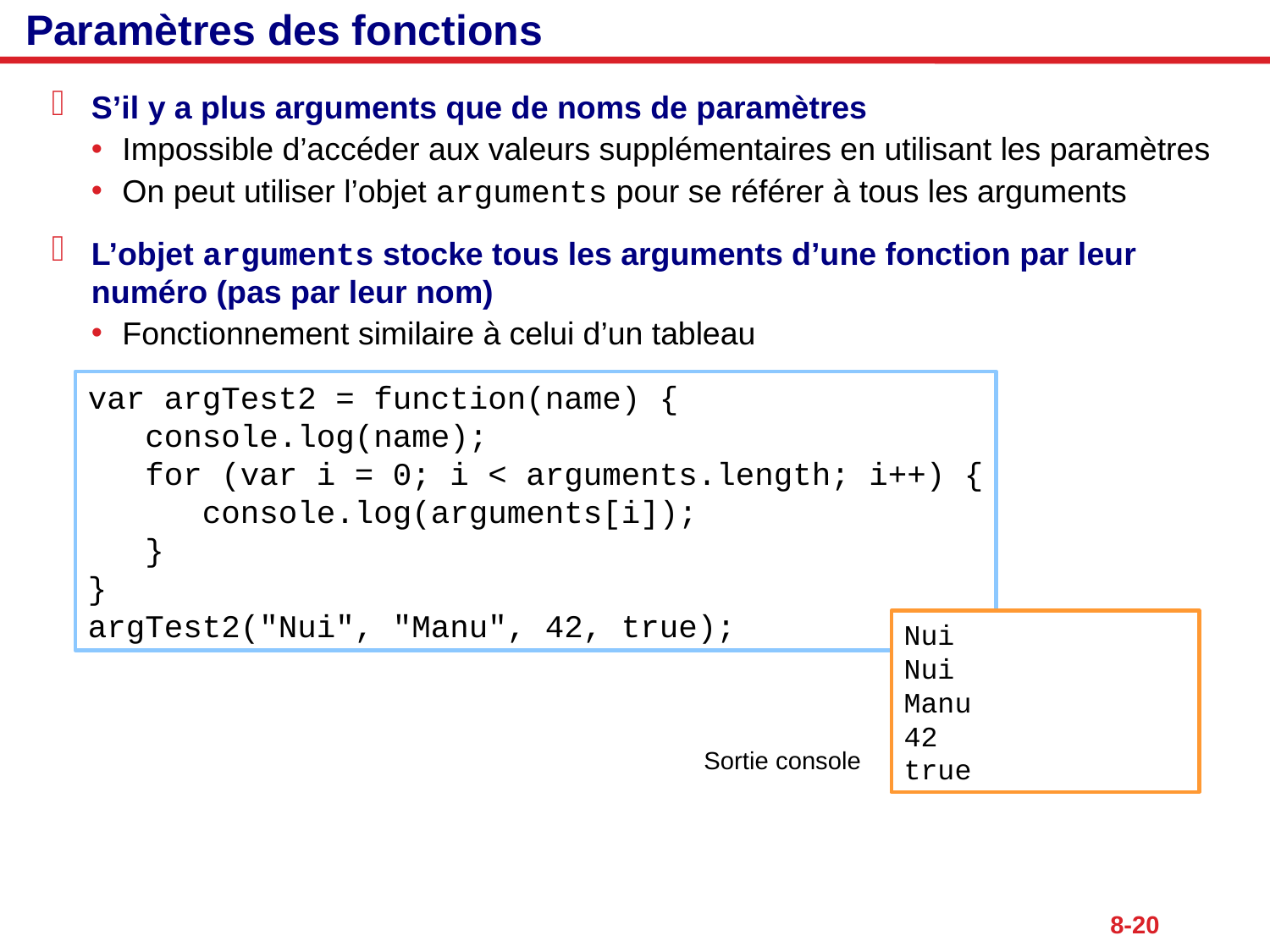

# Paramètres des fonctions
S’il y a plus arguments que de noms de paramètres
Impossible d’accéder aux valeurs supplémentaires en utilisant les paramètres
On peut utiliser l’objet arguments pour se référer à tous les arguments
L’objet arguments stocke tous les arguments d’une fonction par leur numéro (pas par leur nom)
Fonctionnement similaire à celui d’un tableau
var argTest2 = function(name) {
   console.log(name);
   for (var i = 0; i < arguments.length; i++) {
      console.log(arguments[i]);
   }
}
argTest2("Nui", "Manu", 42, true);
Nui
Nui
Manu
42
true
Sortie console